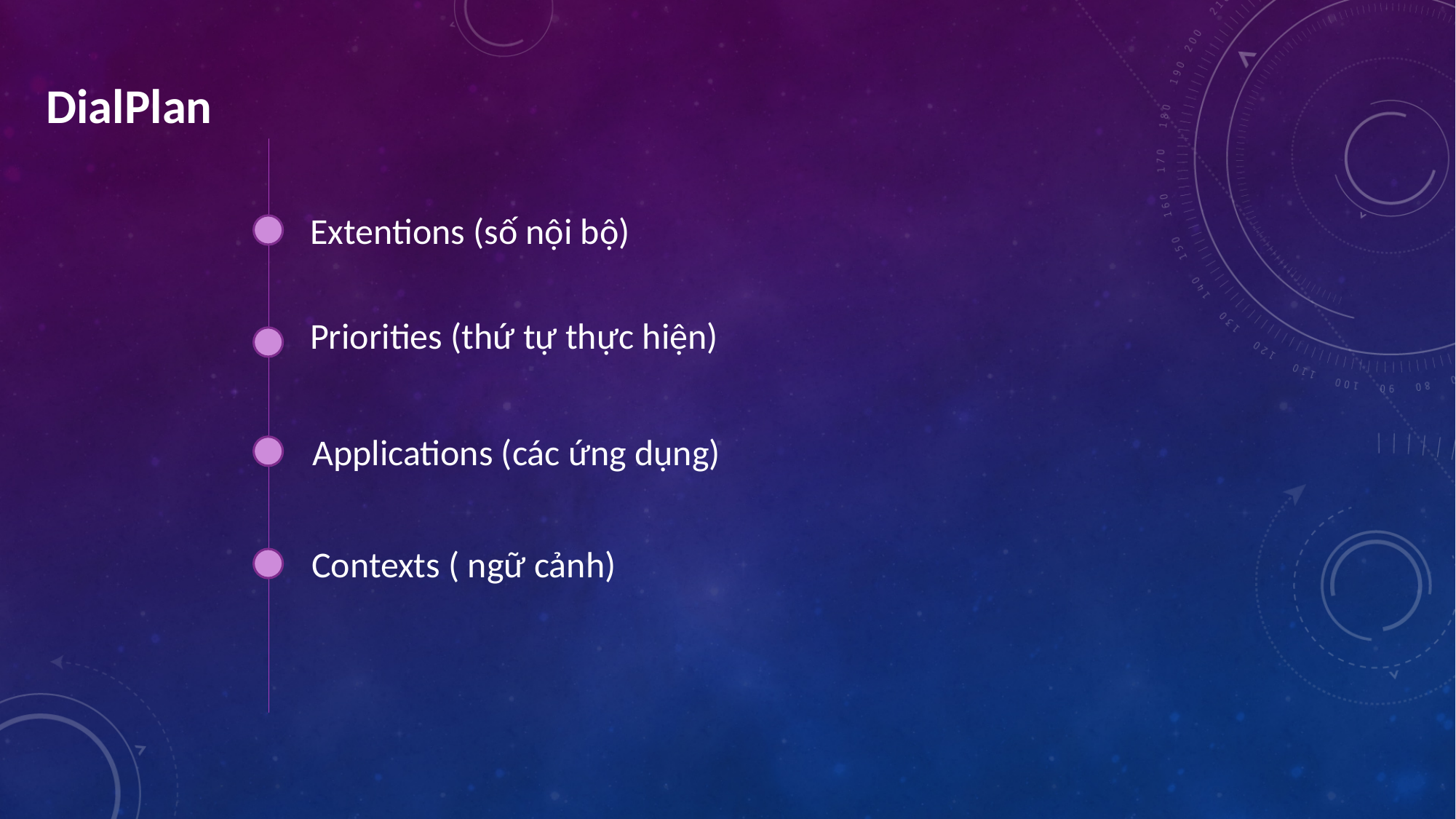

DialPlan
Extentions (số nội bộ)

Priorities (thứ tự thực hiện)

Applications (các ứng dụng)

Contexts ( ngữ cảnh)